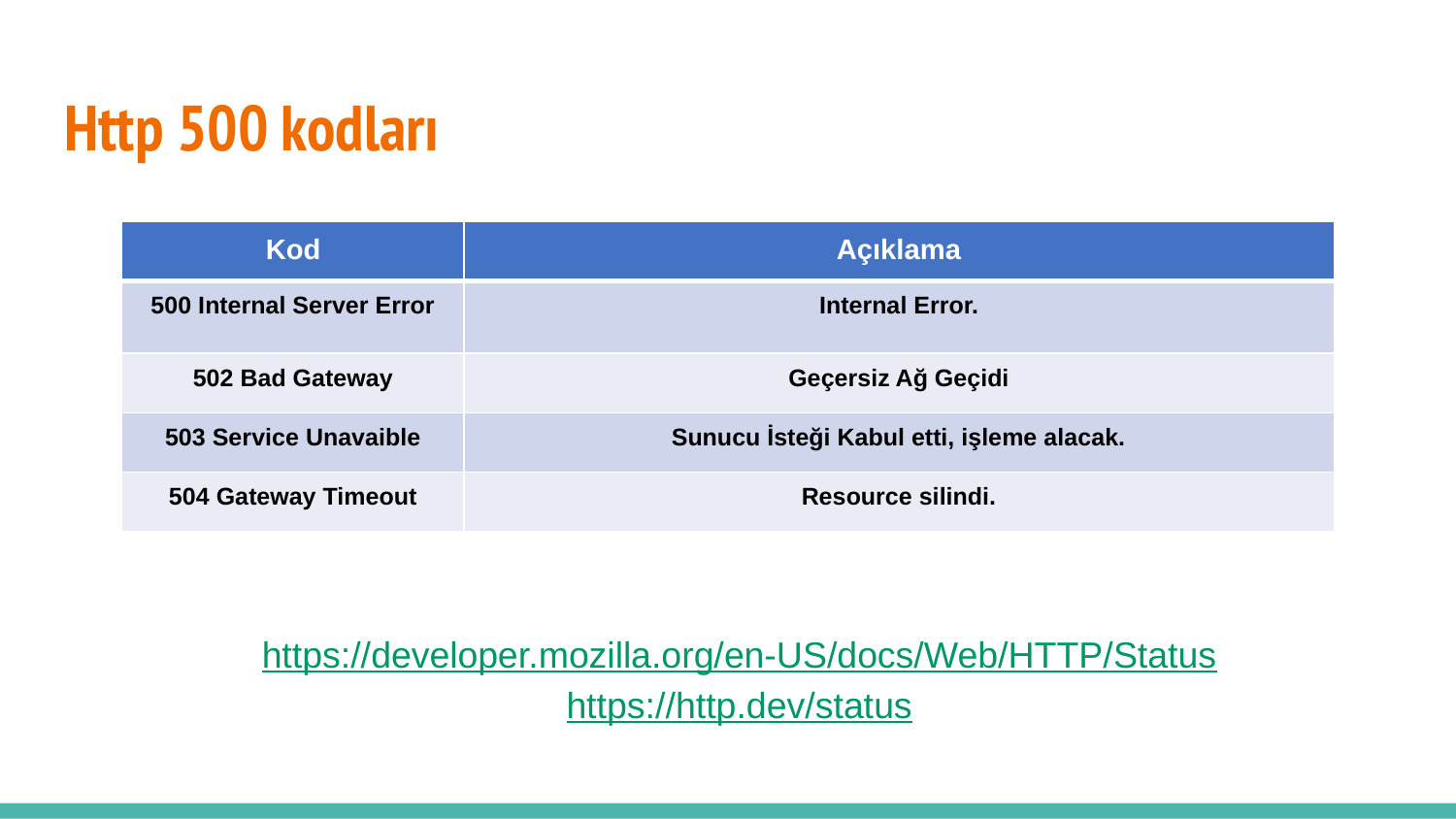

# Http 500 kodları
| Kod | Açıklama |
| --- | --- |
| 500 Internal Server Error | Internal Error. |
| 502 Bad Gateway | Geçersiz Ağ Geçidi |
| 503 Service Unavaible | Sunucu İsteği Kabul etti, işleme alacak. |
| 504 Gateway Timeout | Resource silindi. |
https://developer.mozilla.org/en-US/docs/Web/HTTP/Status
https://http.dev/status